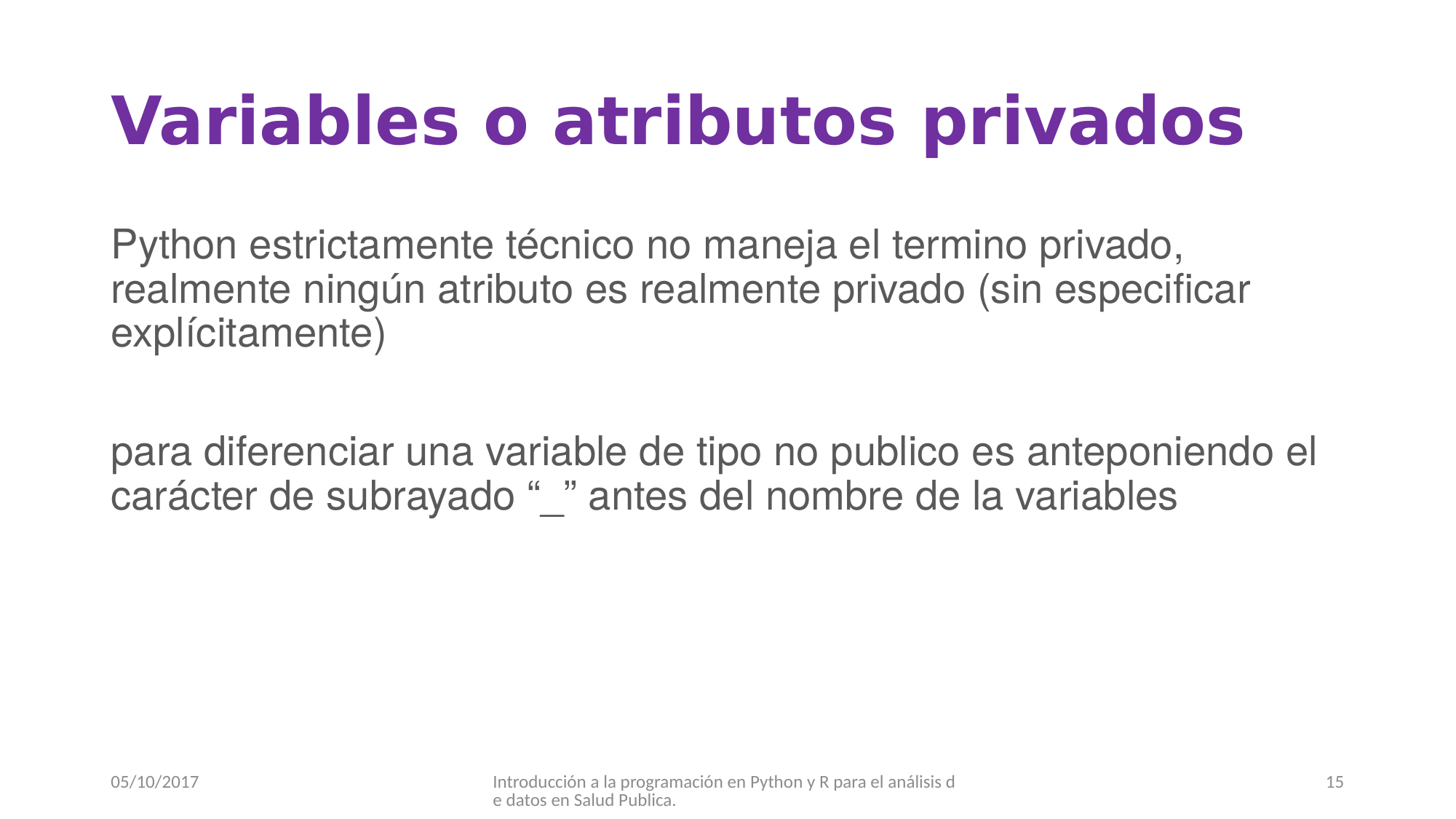

# Variables o atributos privados
Python estrictamente técnico no maneja el termino privado, realmente ningún atributo es realmente privado (sin especificar explícitamente)

para diferenciar una variable de tipo no publico es anteponiendo el carácter de subrayado “_” antes del nombre de la variables
05/10/2017
Introducción a la programación en Python y R para el análisis de datos en Salud Publica.
15